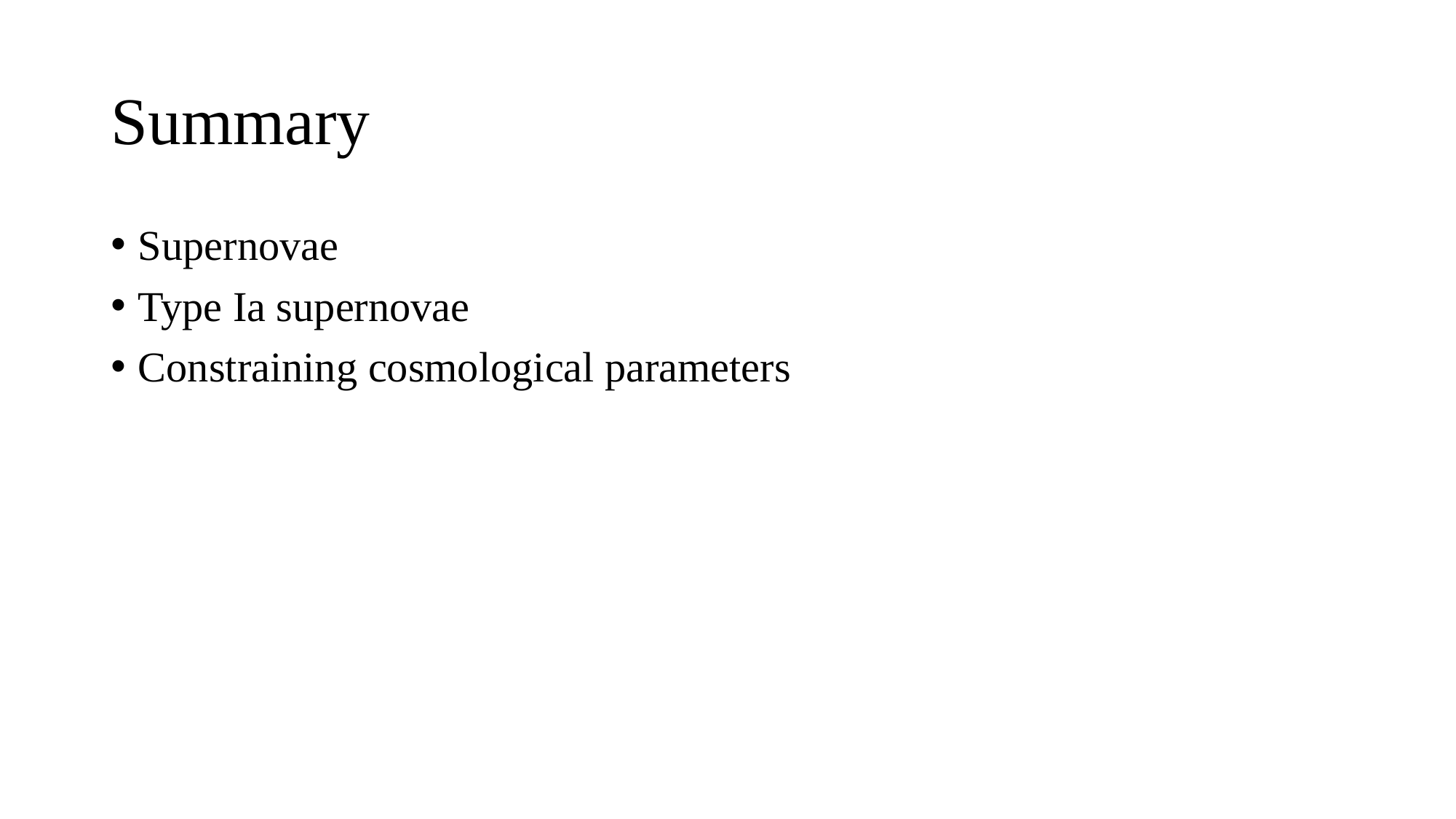

# Summary
Supernovae
Type Ia supernovae
Constraining cosmological parameters